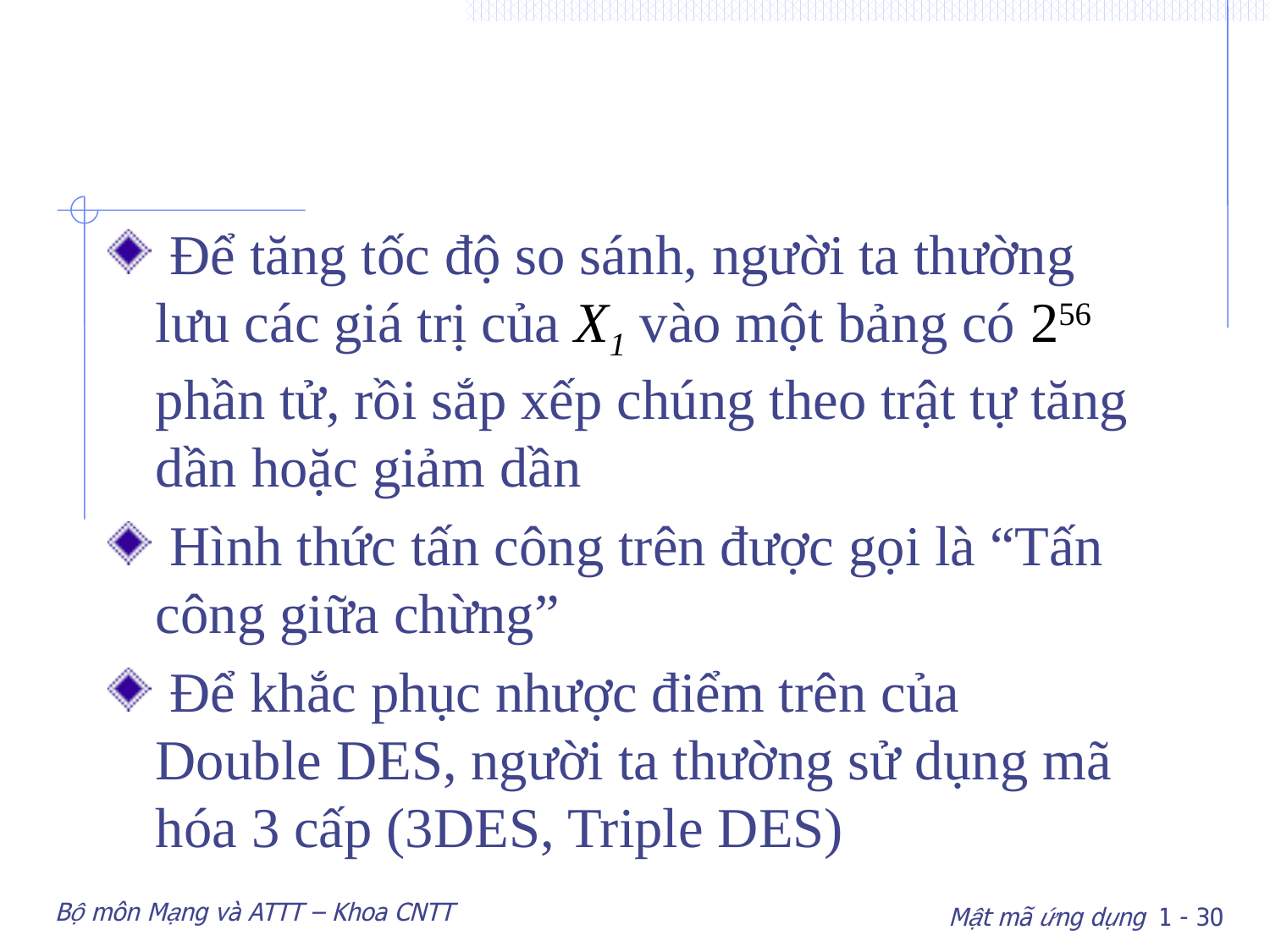

#
 Để tăng tốc độ so sánh, người ta thường lưu các giá trị của X1 vào một bảng có 256 phần tử, rồi sắp xếp chúng theo trật tự tăng dần hoặc giảm dần
 Hình thức tấn công trên được gọi là “Tấn công giữa chừng”
 Để khắc phục nhược điểm trên của Double DES, người ta thường sử dụng mã hóa 3 cấp (3DES, Triple DES)
Bộ môn Mạng và ATTT – Khoa CNTT